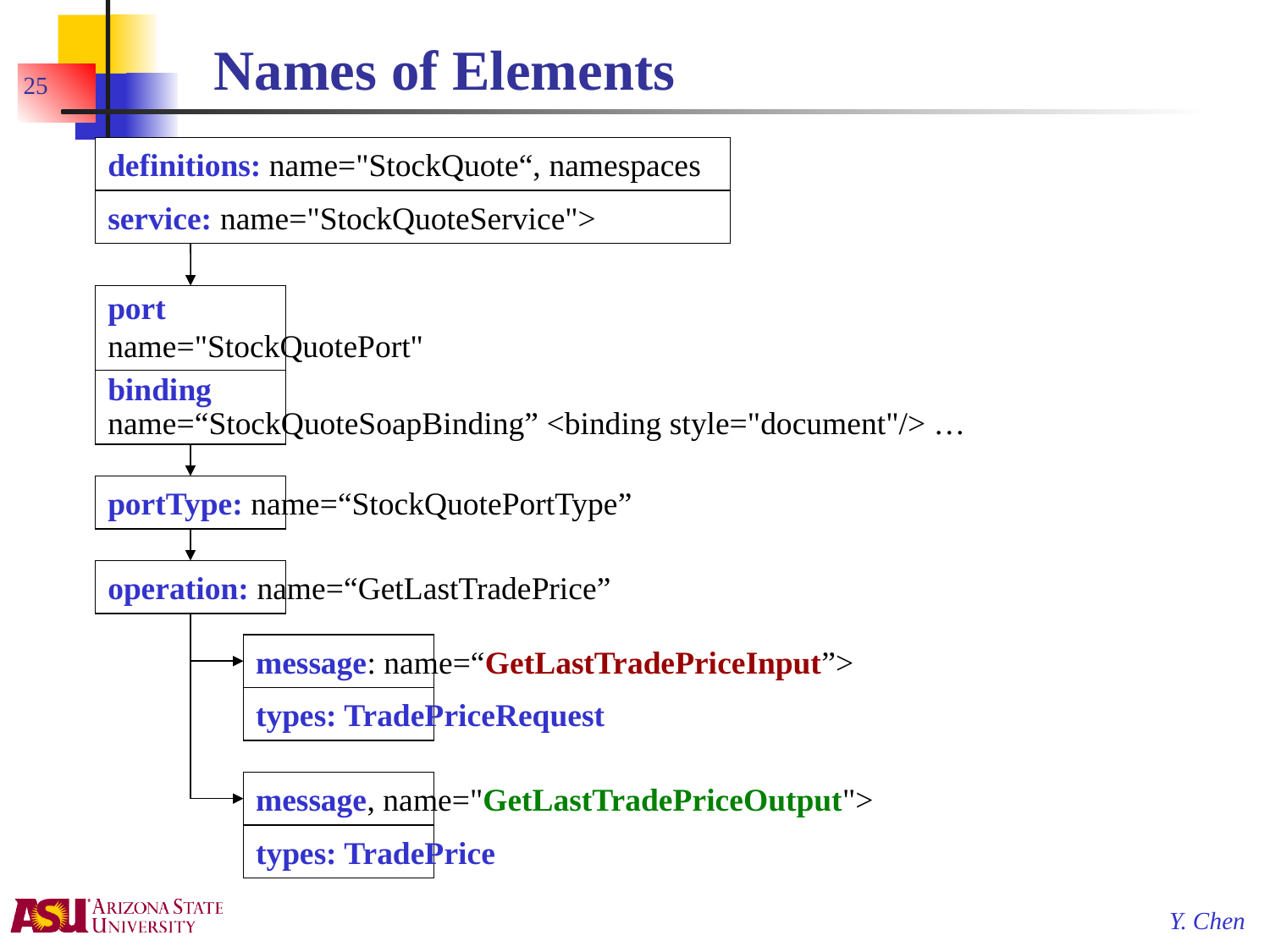

# Names of Elements
25
definitions: name="StockQuote“, namespaces
service: name="StockQuoteService">

port
name="StockQuotePort"
binding
name=“StockQuoteSoapBinding” <binding style="document"/> …
portType: name=“StockQuotePortType”
operation: name=“GetLastTradePrice”
message: name=“GetLastTradePriceInput”>
types: TradePriceRequest
message, name="GetLastTradePriceOutput">
types: TradePrice